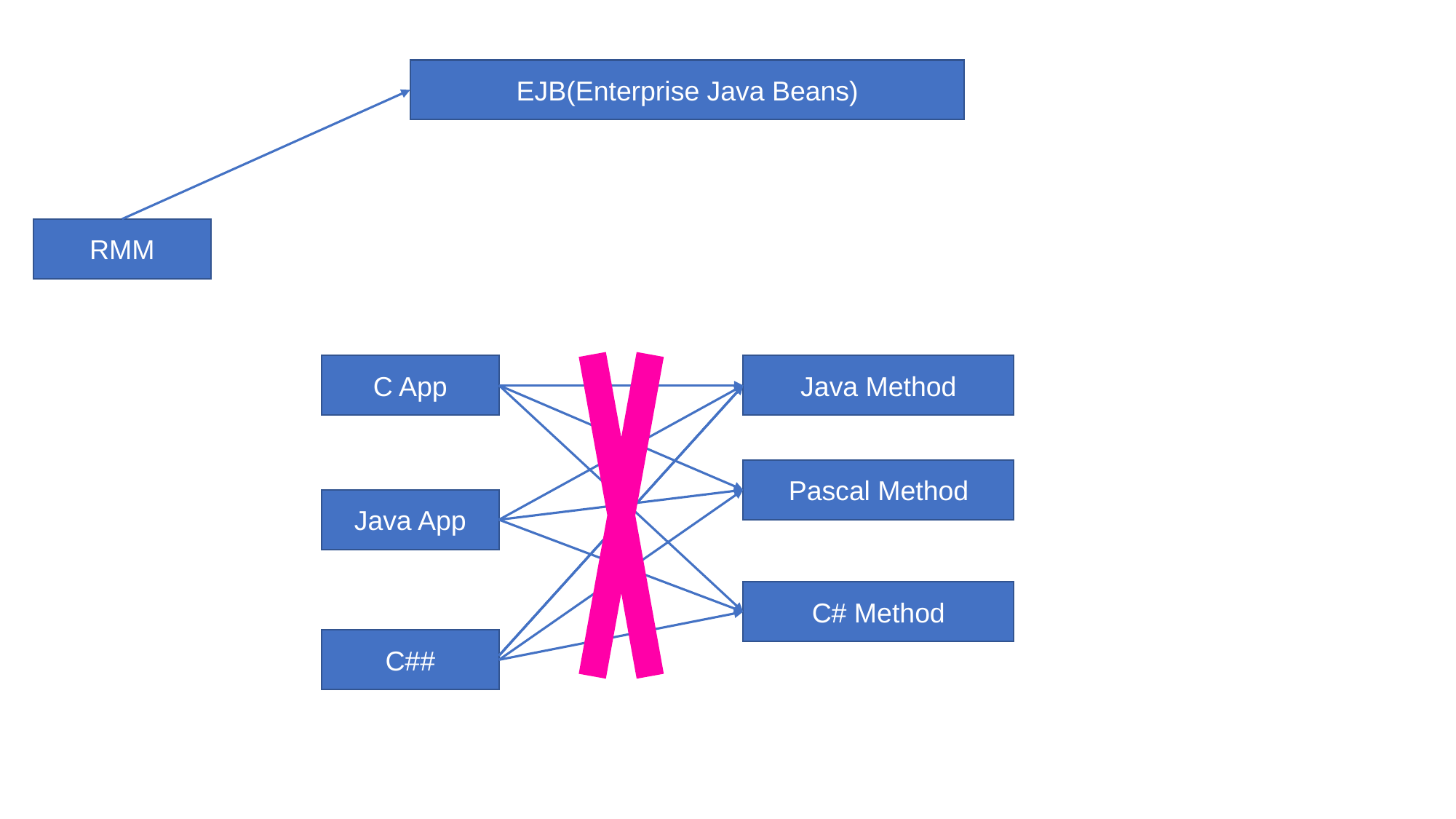

EJB(Enterprise Java Beans)

RMM
C App
Java Method
Pascal Method
Java App
C# Method
C##